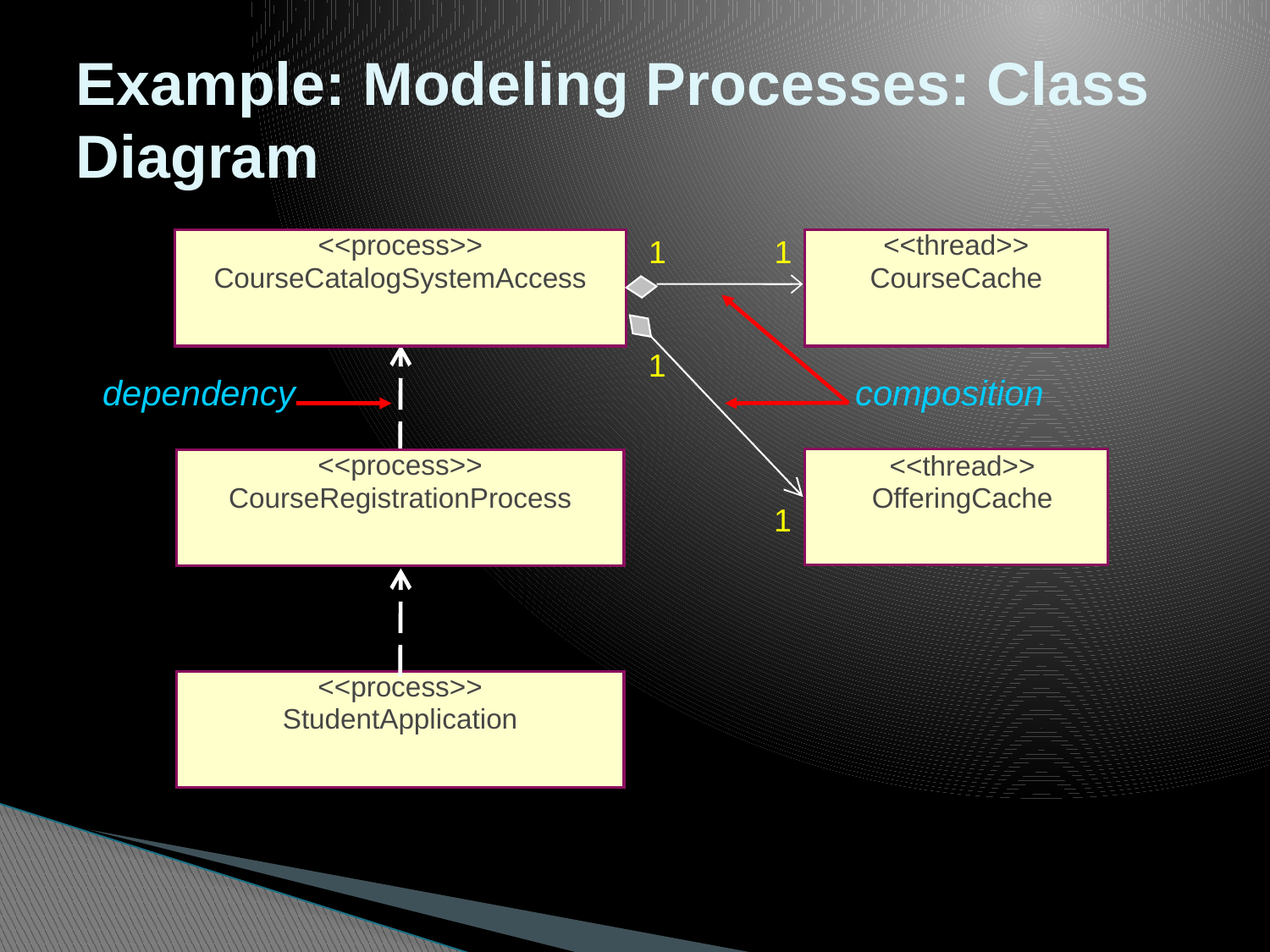

# Example: Modeling Processes: Class Diagram
<<process>>
CourseCatalogSystemAccess

<<thread>>
CourseCache

1
1

1
dependency
composition

<<process>>
CourseRegistrationProcess

<<thread>>
OfferingCache

1

<<process>>
StudentApplication